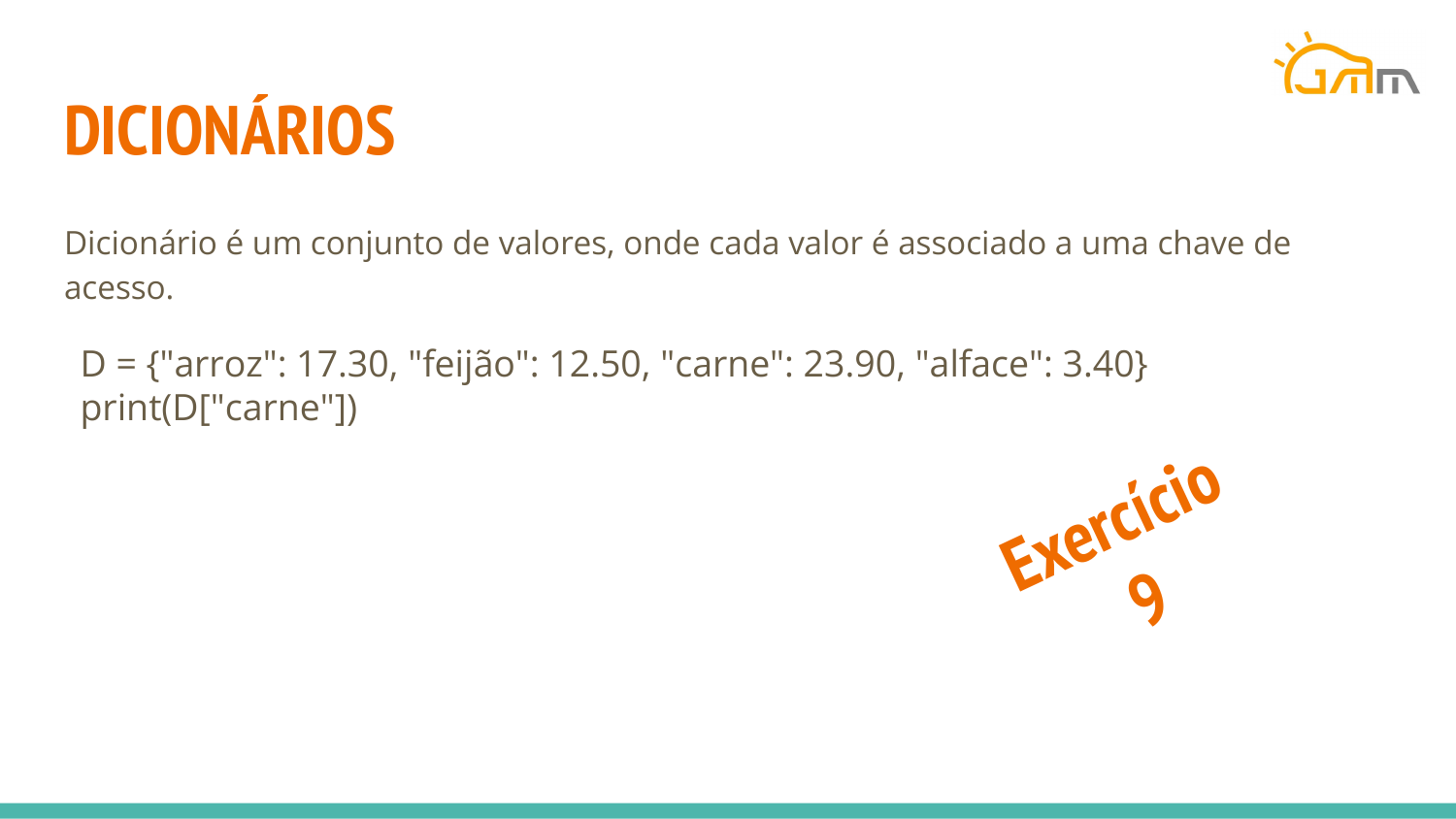

# DICIONÁRIOS
Dicionário é um conjunto de valores, onde cada valor é associado a uma chave de acesso.
D = {"arroz": 17.30, "feijão": 12.50, "carne": 23.90, "alface": 3.40}
print(D["carne"])
Exercício 9